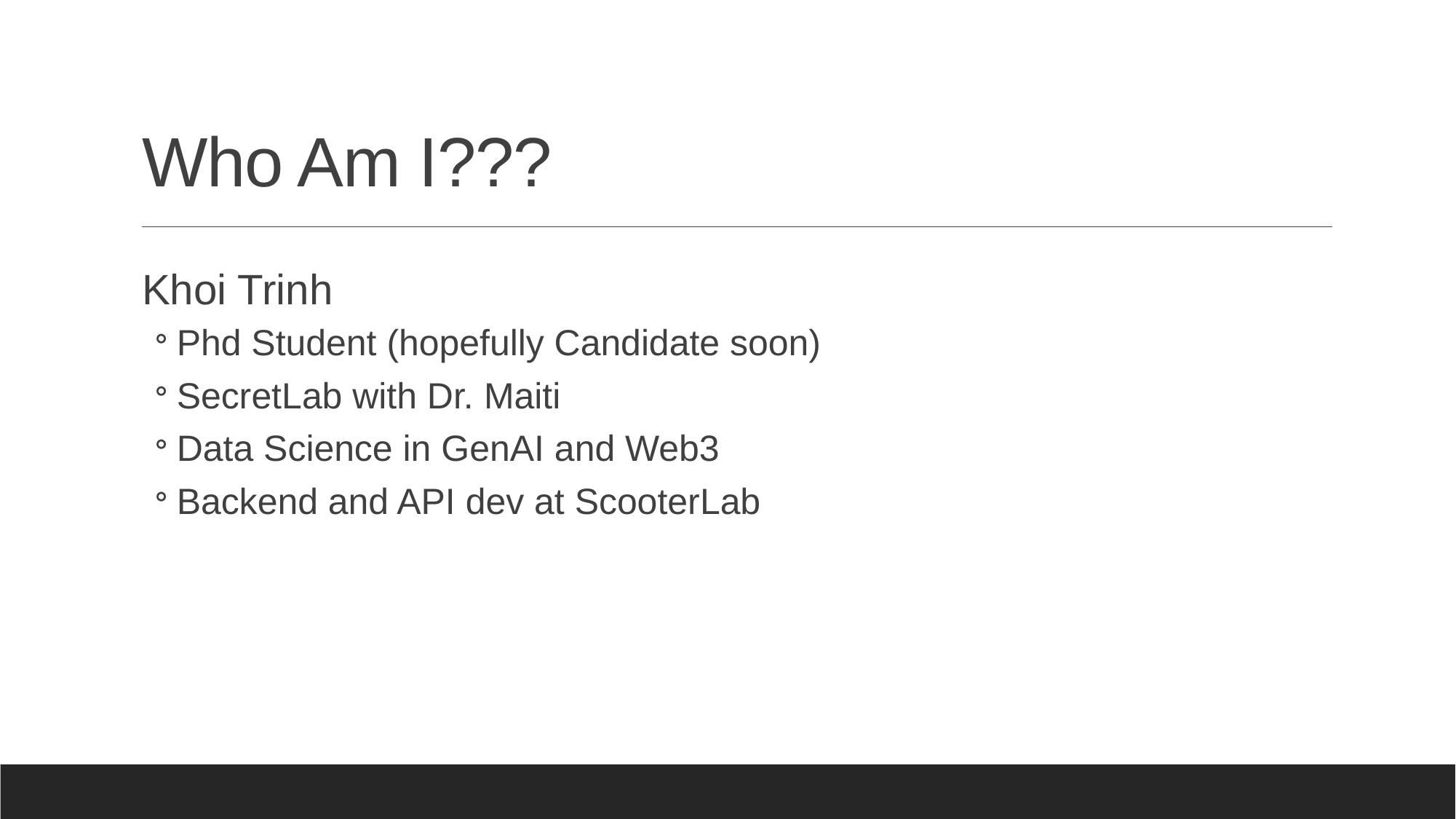

# Who Am I???
Khoi Trinh
Phd Student (hopefully Candidate soon)
SecretLab with Dr. Maiti
Data Science in GenAI and Web3
Backend and API dev at ScooterLab